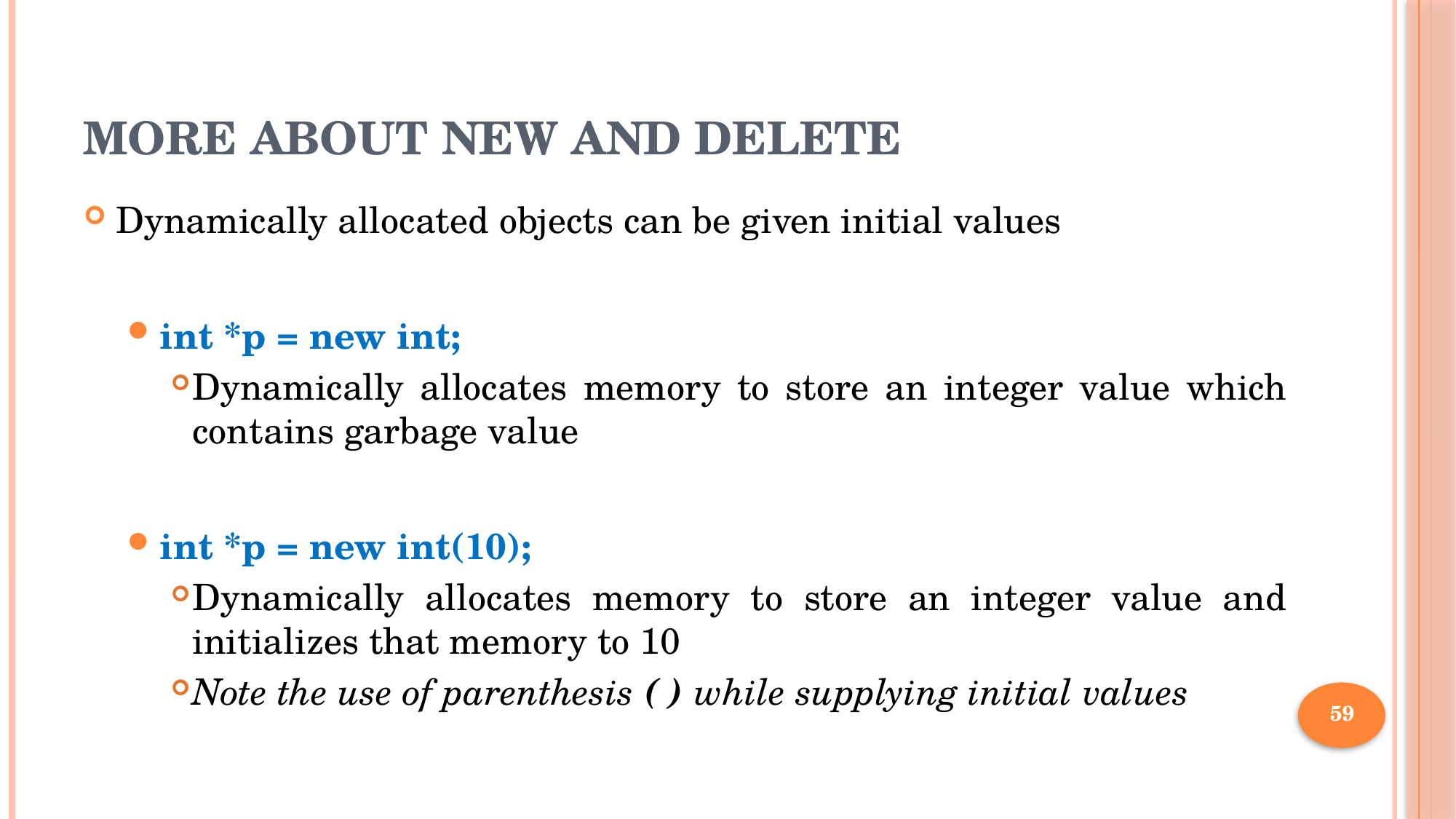

# More About new and delete
Dynamically allocated objects can be given initial values

int *p = new int;
Dynamically allocates memory to store an integer value which contains garbage value

int *p = new int(10);
Dynamically allocates memory to store an integer value and initializes that memory to 10
Note the use of parenthesis ( ) while supplying initial values

59